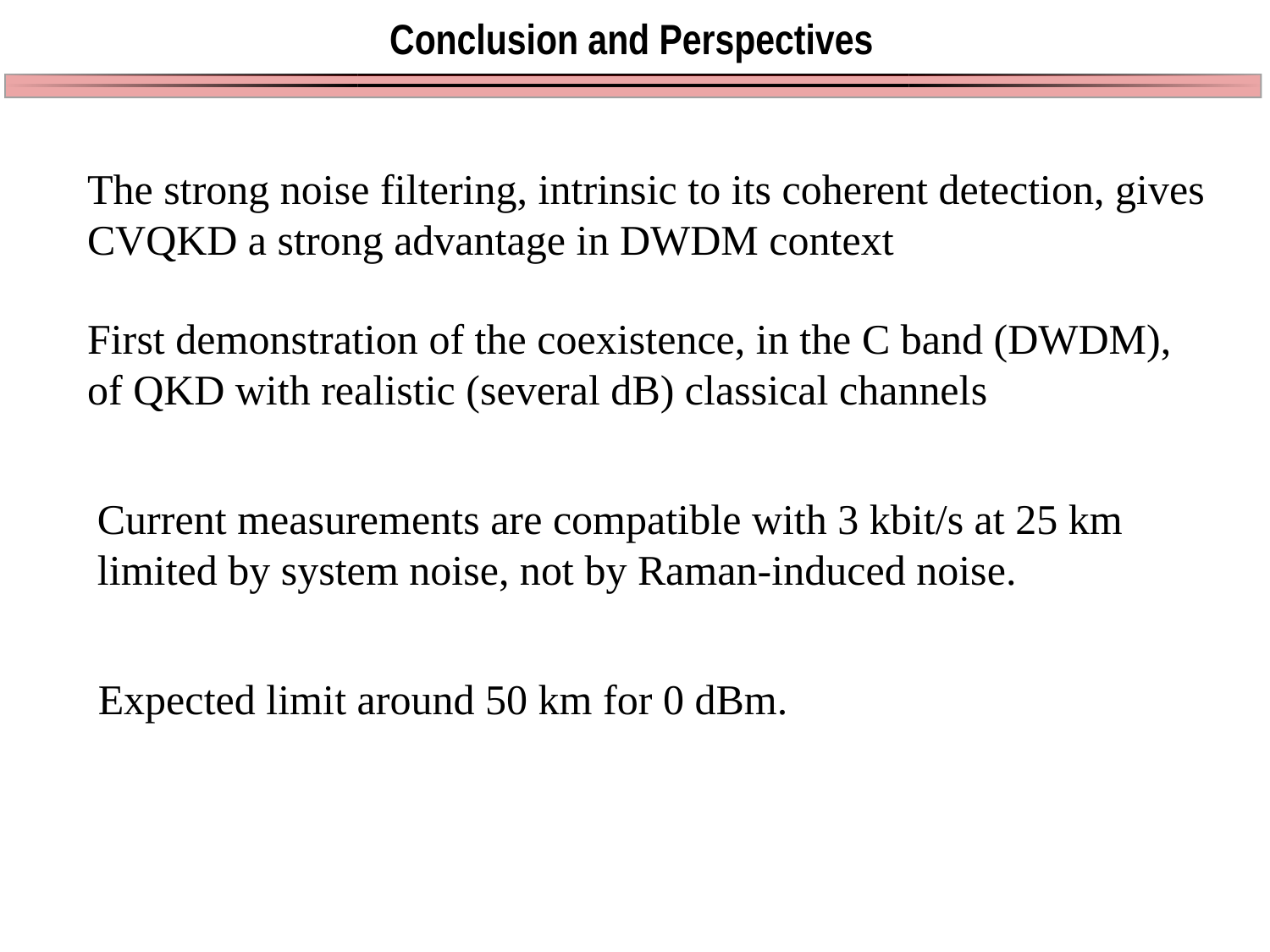

Conclusion and Perspectives
The strong noise filtering, intrinsic to its coherent detection, gives CVQKD a strong advantage in DWDM context
First demonstration of the coexistence, in the C band (DWDM),
of QKD with realistic (several dB) classical channels
Current measurements are compatible with 3 kbit/s at 25 km limited by system noise, not by Raman-induced noise.
 Expected limit around 50 km for 0 dBm.